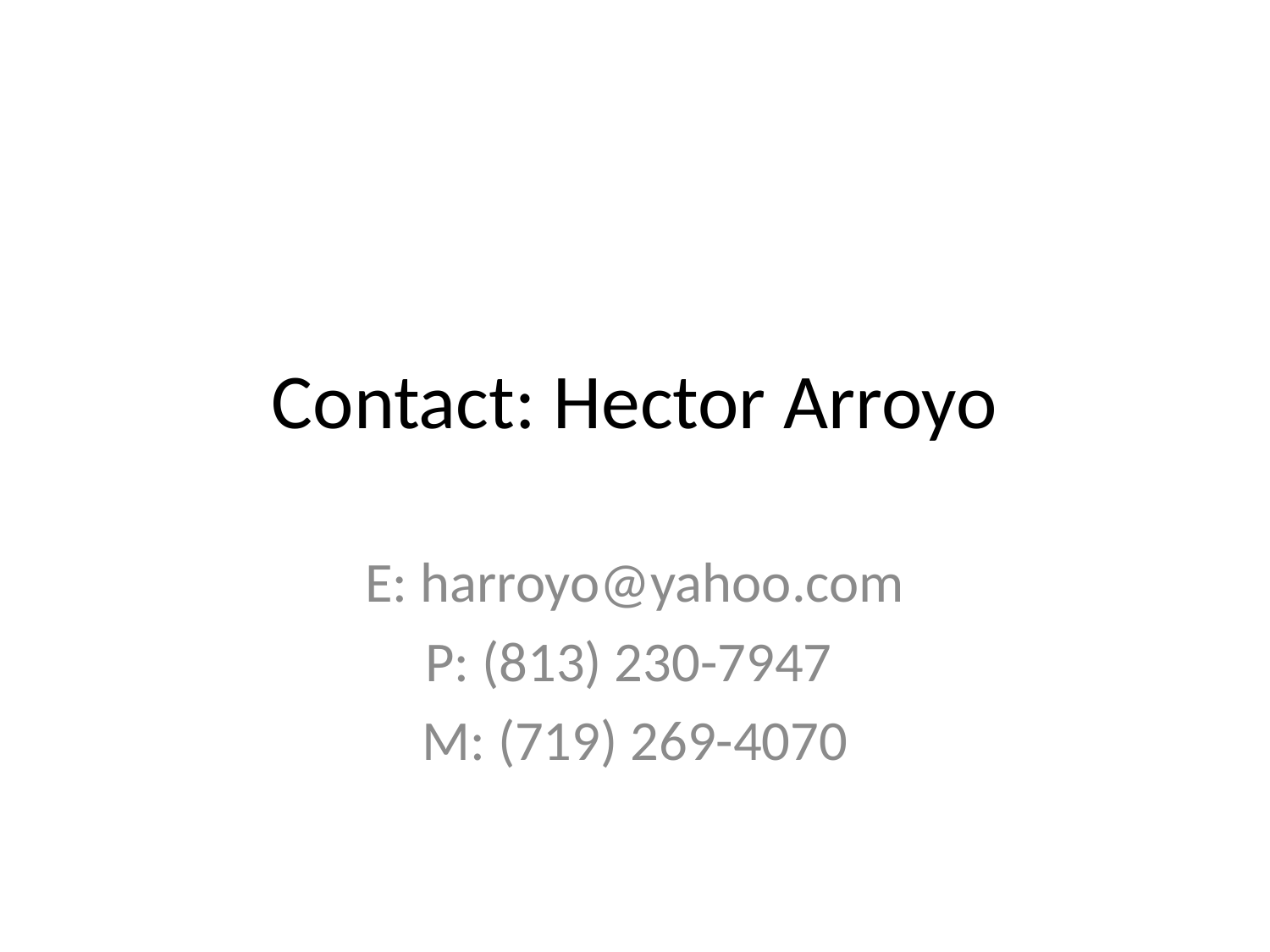

# Contact: Hector Arroyo
E: harroyo@yahoo.com
P: (813) 230-7947
M: (719) 269-4070